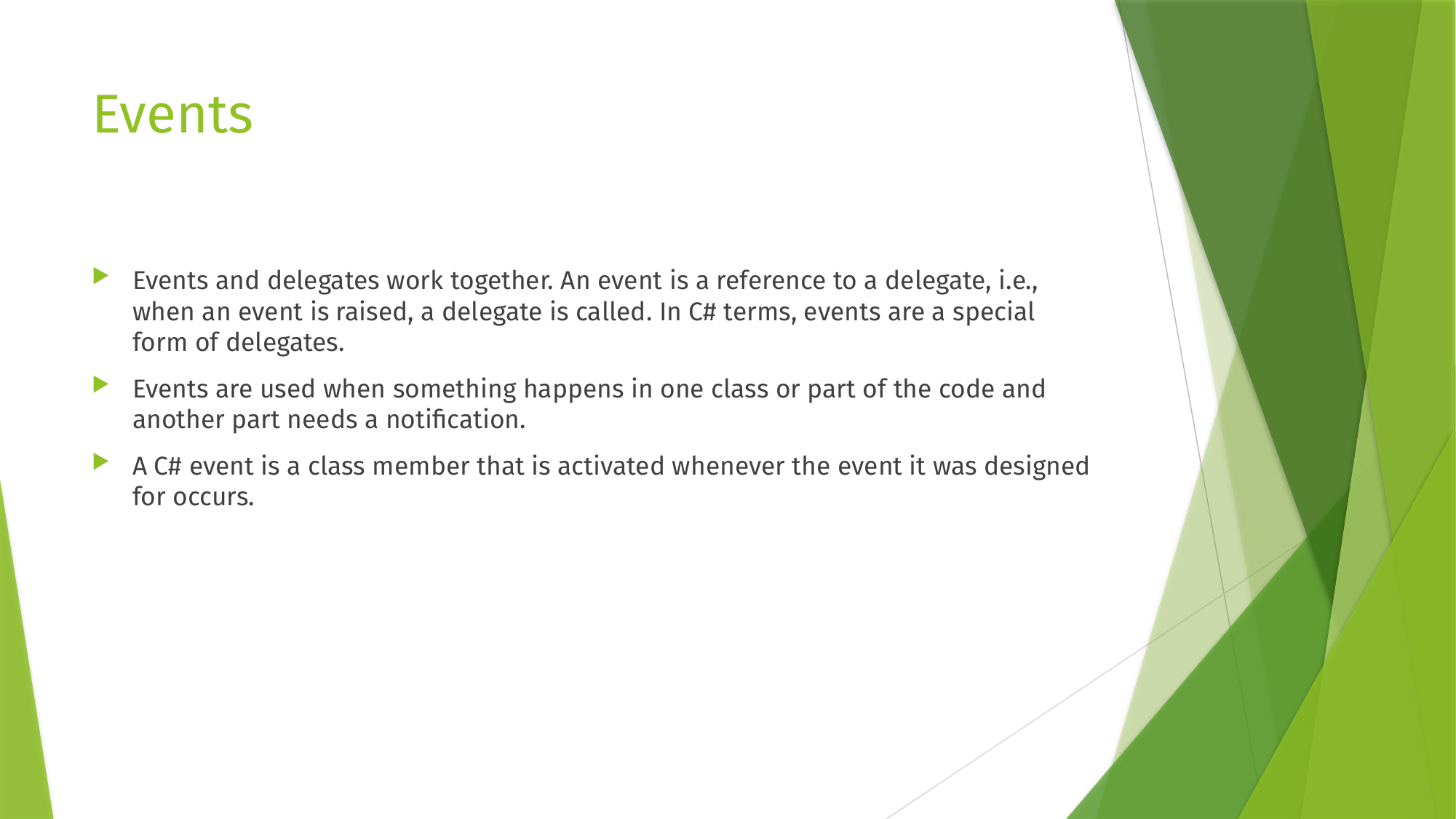

# Events
Events and delegates work together. An event is a reference to a delegate, i.e., when an event is raised, a delegate is called. In C# terms, events are a special form of delegates.
Events are used when something happens in one class or part of the code and another part needs a notification.
A C# event is a class member that is activated whenever the event it was designed for occurs.